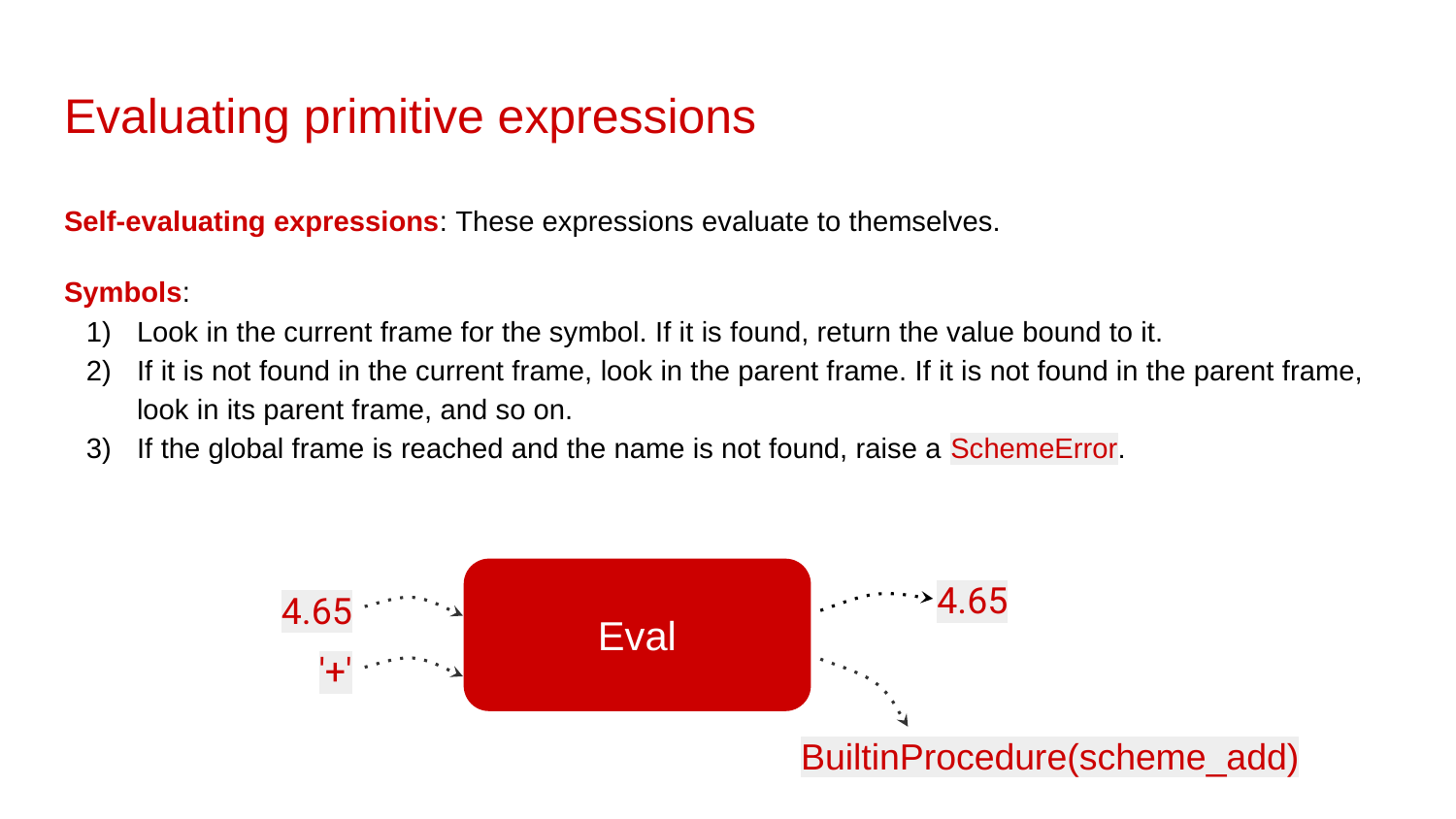

# Evaluating primitive expressions
Self-evaluating expressions: These expressions evaluate to themselves.
Symbols:
Look in the current frame for the symbol. If it is found, return the value bound to it.
If it is not found in the current frame, look in the parent frame. If it is not found in the parent frame, look in its parent frame, and so on.
If the global frame is reached and the name is not found, raise a SchemeError.
Eval
4.65

4.65

'+'

BuiltinProcedure(scheme_add)